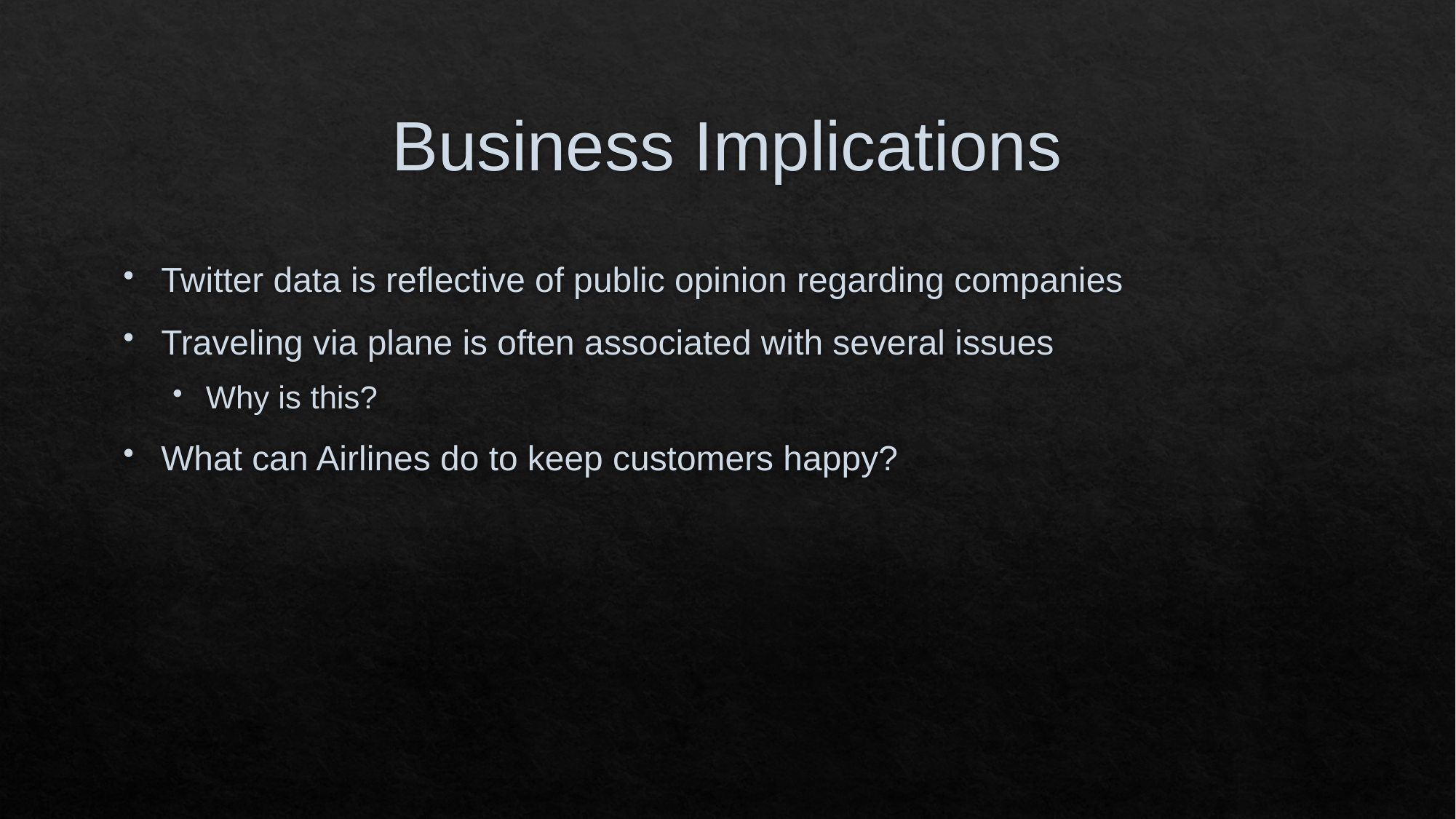

# Business Implications
Twitter data is reflective of public opinion regarding companies
Traveling via plane is often associated with several issues
Why is this?
What can Airlines do to keep customers happy?